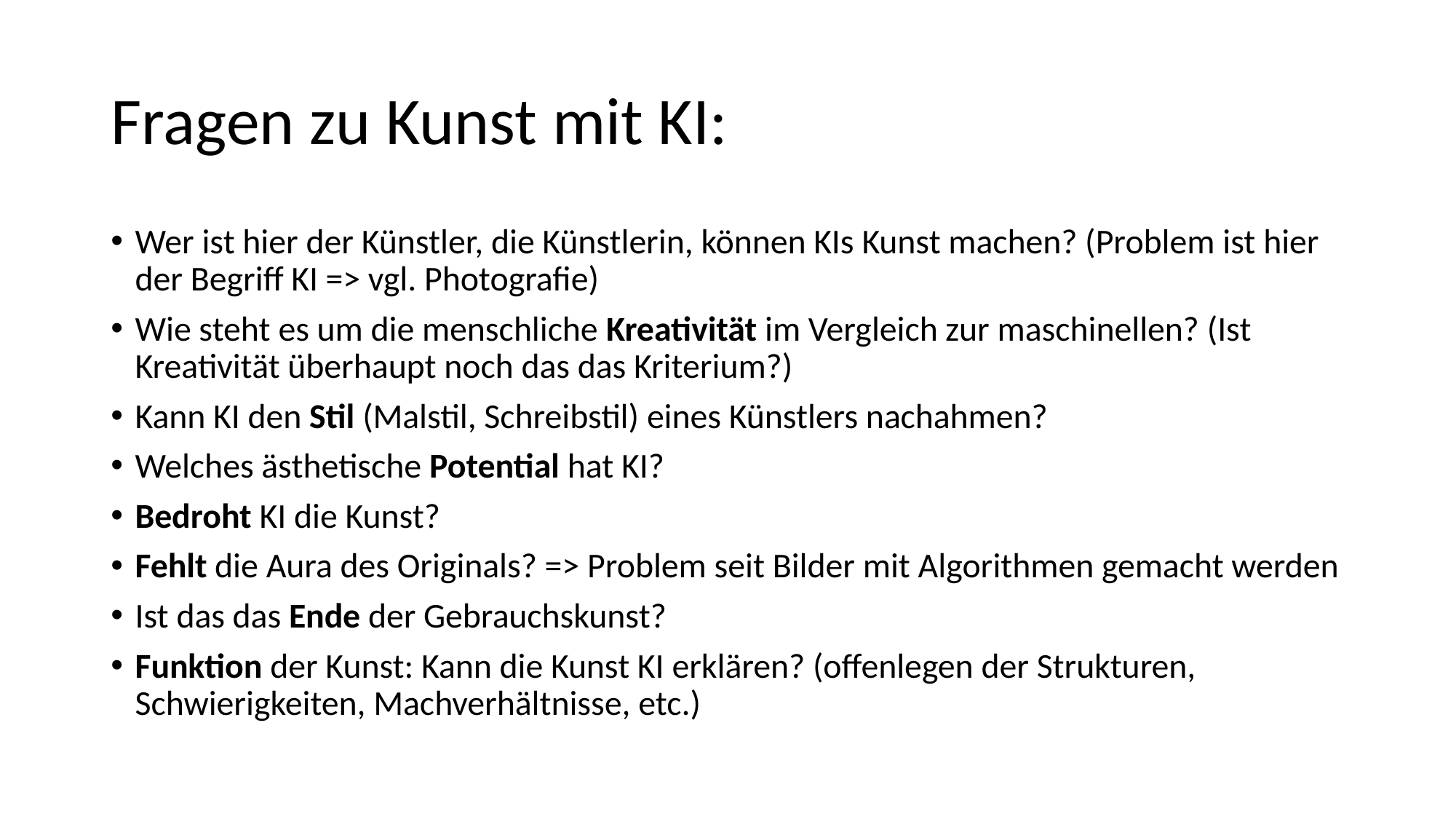

# Fragen zu Kunst mit KI:
Wer ist hier der Künstler, die Künstlerin, können KIs Kunst machen? (Problem ist hier der Begriff KI => vgl. Photografie)
Wie steht es um die menschliche Kreativität im Vergleich zur maschinellen? (Ist Kreativität überhaupt noch das das Kriterium?)
Kann KI den Stil (Malstil, Schreibstil) eines Künstlers nachahmen?
Welches ästhetische Potential hat KI?
Bedroht KI die Kunst?
Fehlt die Aura des Originals? => Problem seit Bilder mit Algorithmen gemacht werden
Ist das das Ende der Gebrauchskunst?
Funktion der Kunst: Kann die Kunst KI erklären? (offenlegen der Strukturen, Schwierigkeiten, Machverhältnisse, etc.)